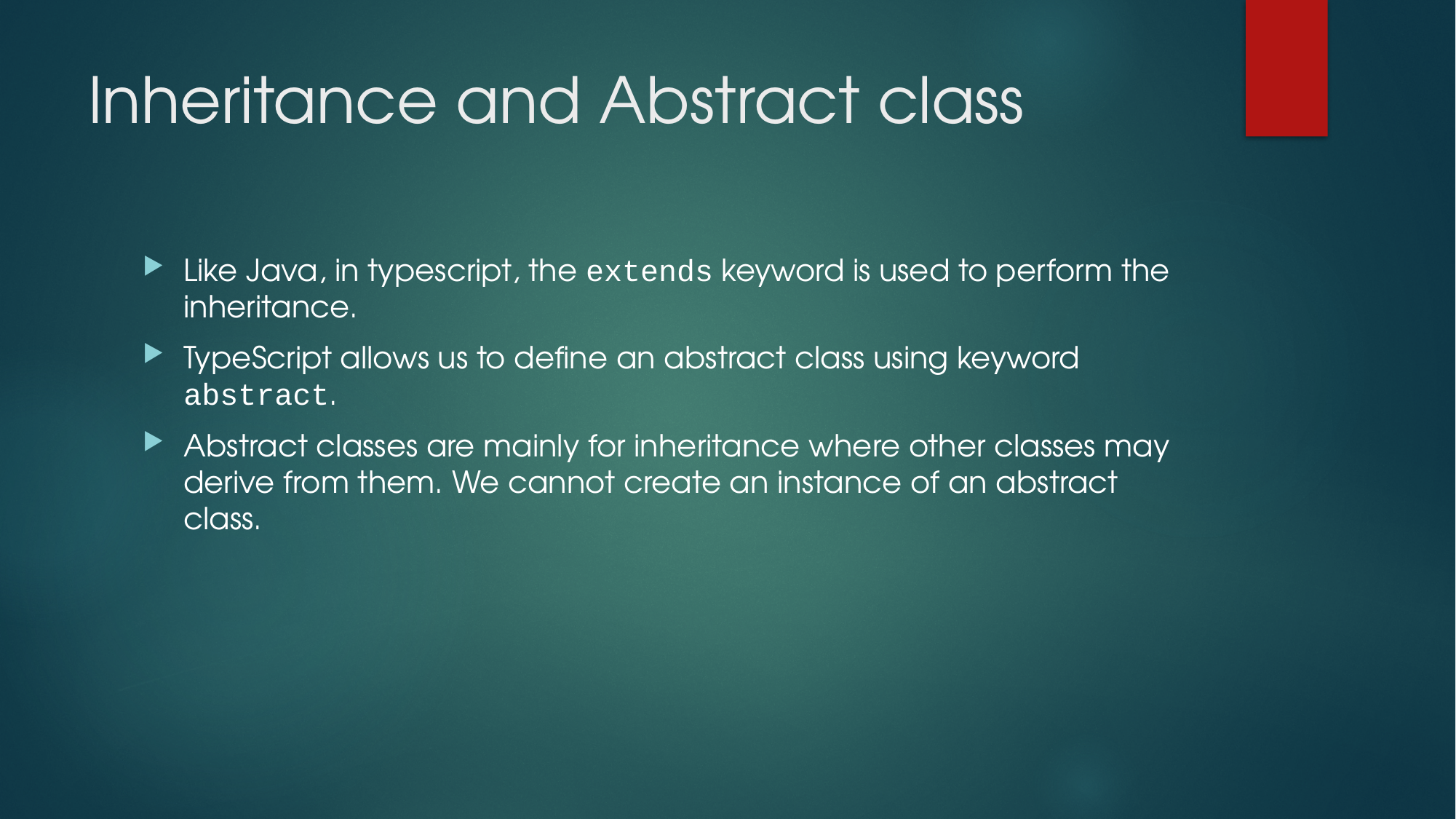

# Inheritance and Abstract class
Like Java, in typescript, the extends keyword is used to perform the inheritance.
TypeScript allows us to define an abstract class using keyword abstract.
Abstract classes are mainly for inheritance where other classes may derive from them. We cannot create an instance of an abstract class.